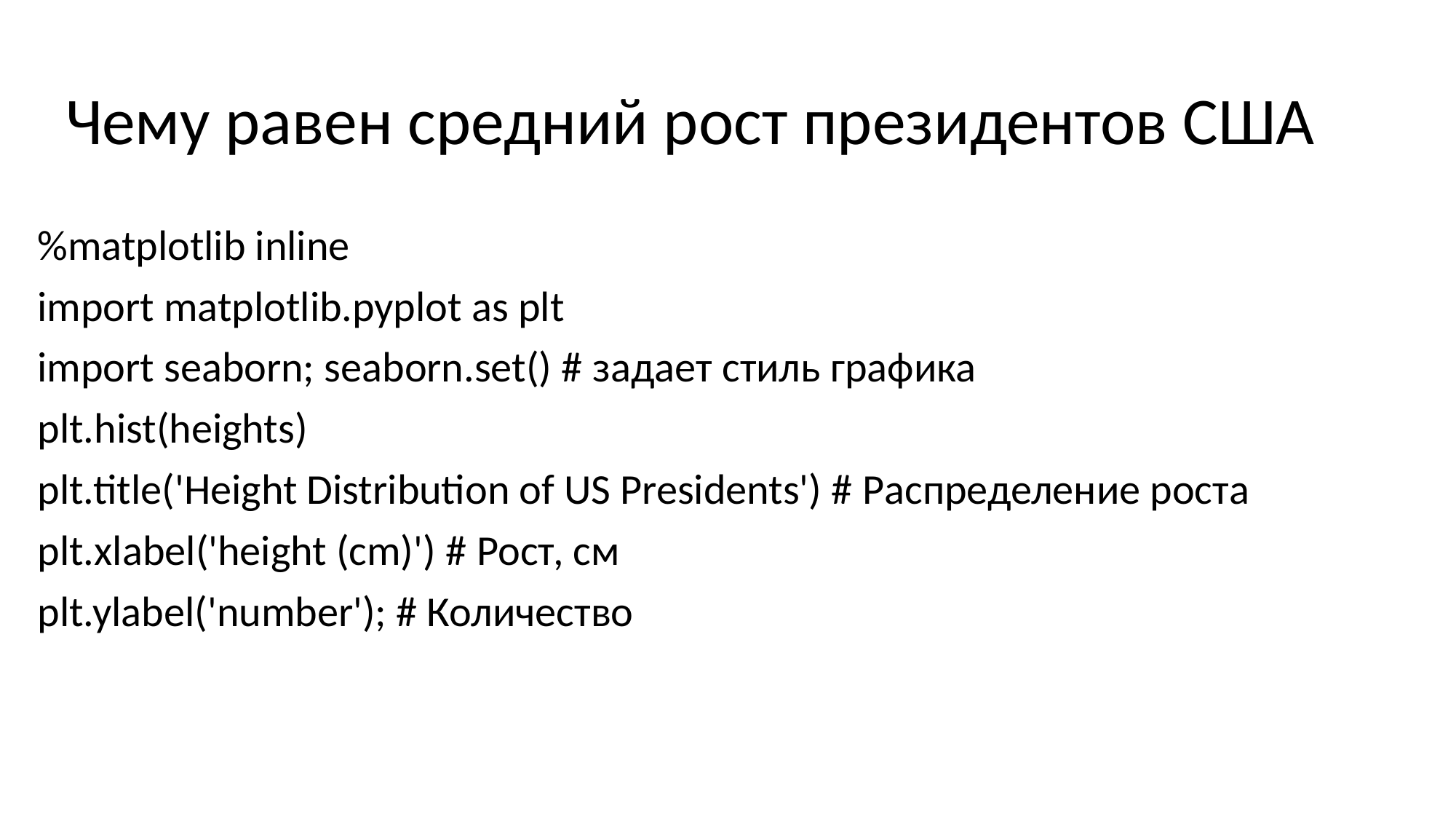

# Чему равен средний рост президентов США
%matplotlib inline
import matplotlib.pyplot as plt
import seaborn; seaborn.set() # задает стиль графика
plt.hist(heights)
plt.title('Height Distribution of US Presidents') # Распределение роста
plt.xlabel('height (cm)') # Рост, см
plt.ylabel('number'); # Количество